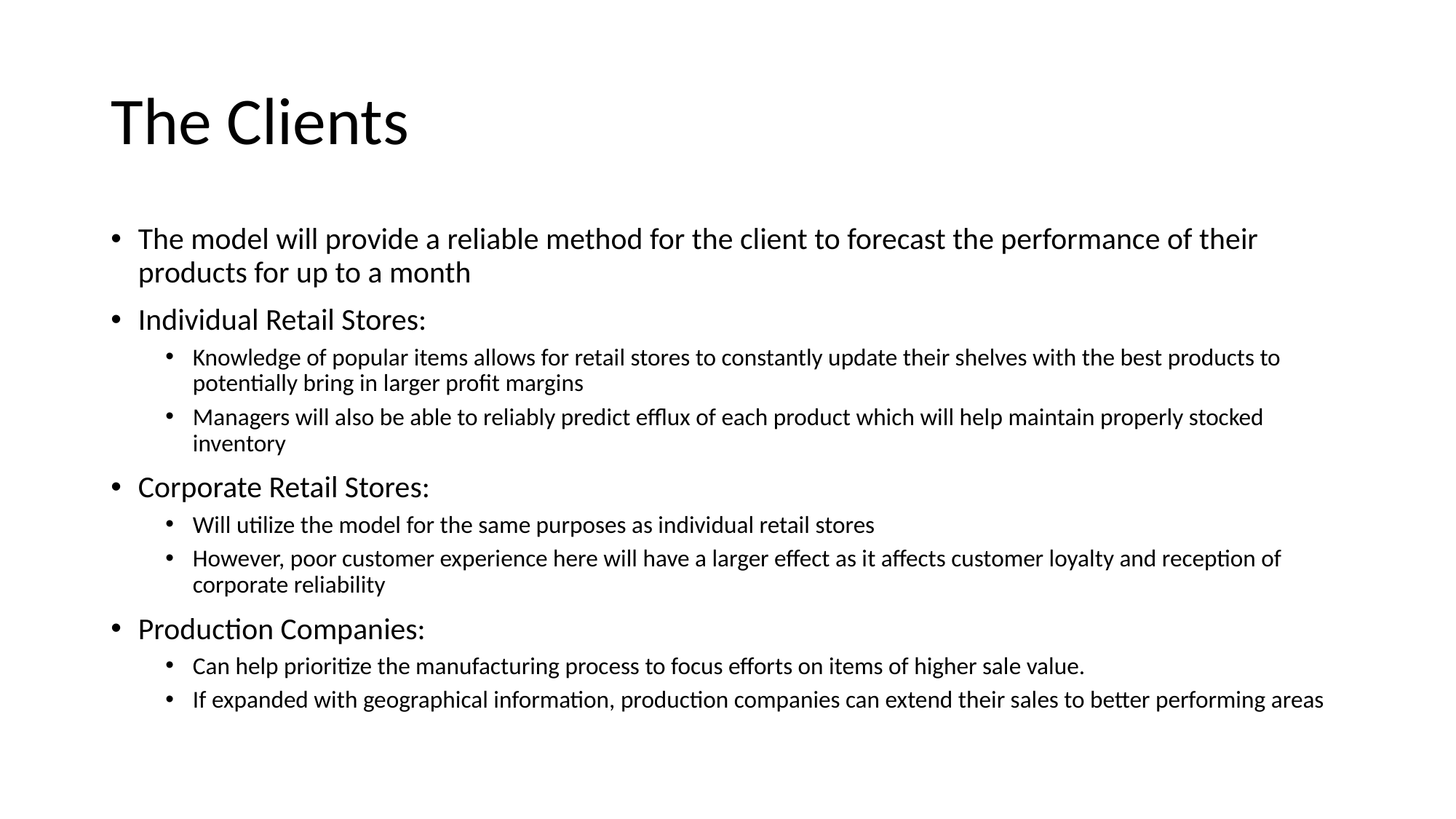

# The Clients
The model will provide a reliable method for the client to forecast the performance of their products for up to a month
Individual Retail Stores:
Knowledge of popular items allows for retail stores to constantly update their shelves with the best products to potentially bring in larger profit margins
Managers will also be able to reliably predict efflux of each product which will help maintain properly stocked inventory
Corporate Retail Stores:
Will utilize the model for the same purposes as individual retail stores
However, poor customer experience here will have a larger effect as it affects customer loyalty and reception of corporate reliability
Production Companies:
Can help prioritize the manufacturing process to focus efforts on items of higher sale value.
If expanded with geographical information, production companies can extend their sales to better performing areas